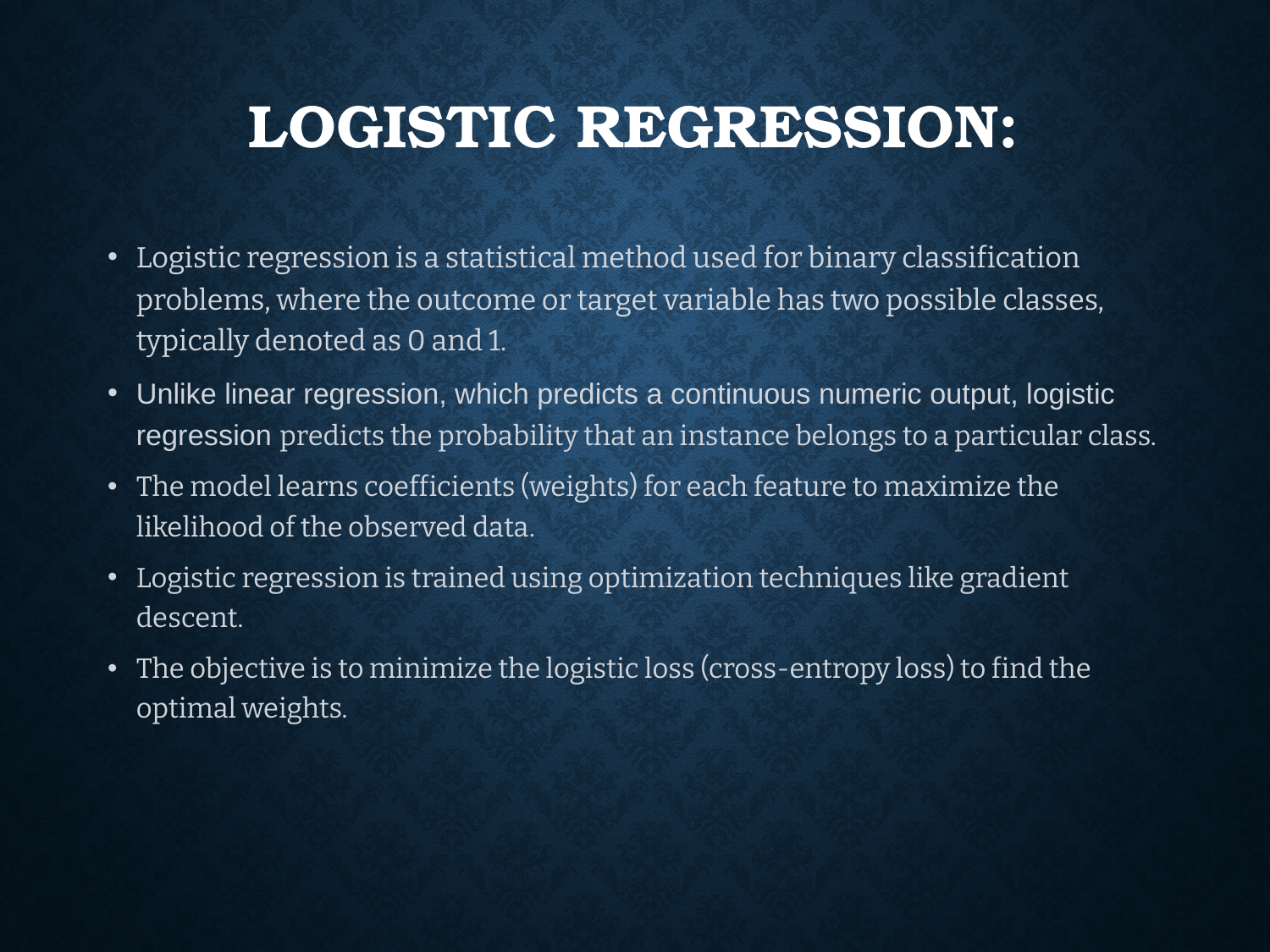

# Logistic Regression:
Logistic regression is a statistical method used for binary classification problems, where the outcome or target variable has two possible classes, typically denoted as 0 and 1.
Unlike linear regression, which predicts a continuous numeric output, logistic regression predicts the probability that an instance belongs to a particular class.
The model learns coefficients (weights) for each feature to maximize the likelihood of the observed data.
Logistic regression is trained using optimization techniques like gradient descent.
The objective is to minimize the logistic loss (cross-entropy loss) to find the optimal weights.